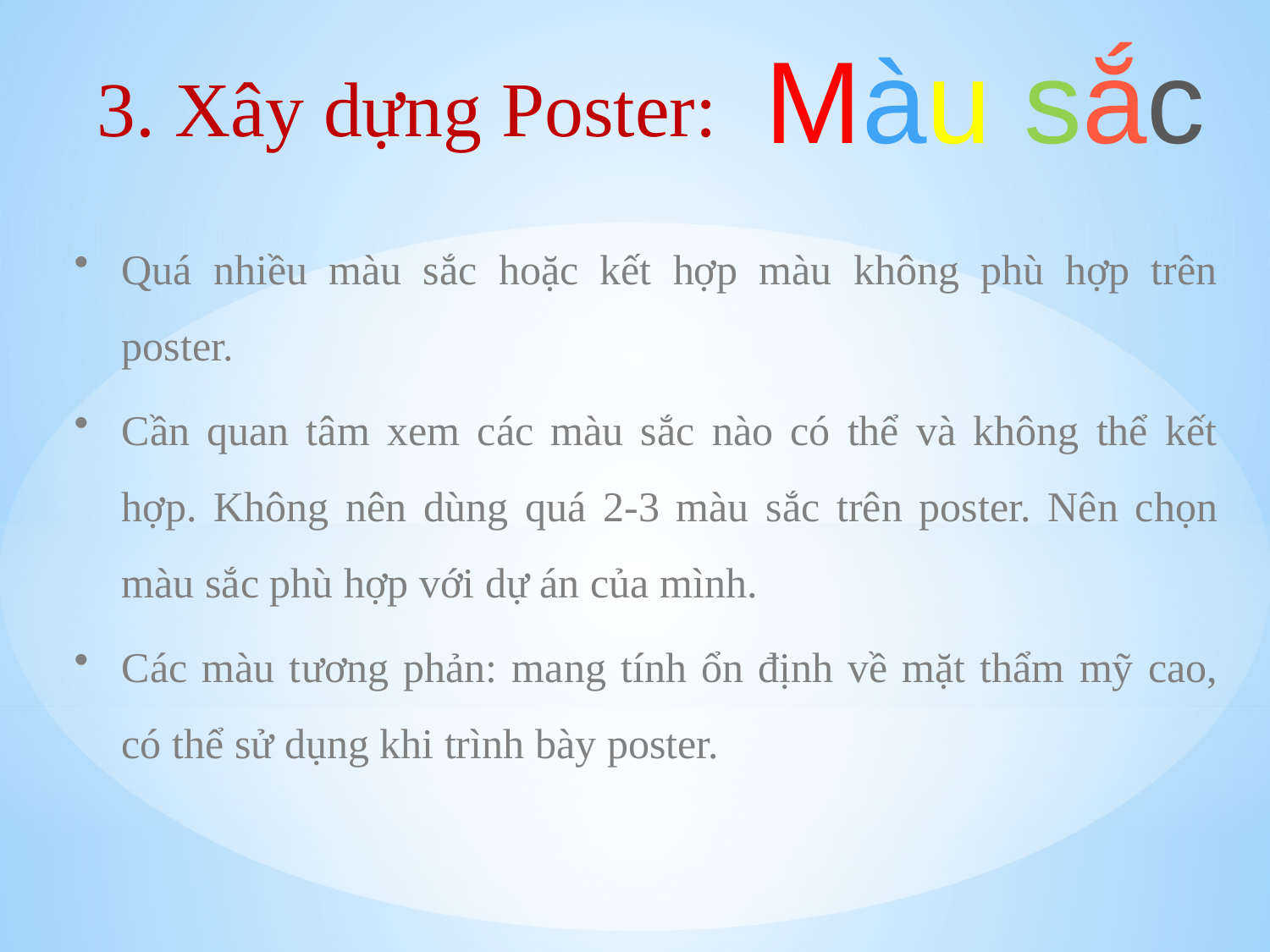

Màu sắc
3. Xây dựng Poster:
Quá nhiều màu sắc hoặc kết hợp màu không phù hợp trên poster.
Cần quan tâm xem các màu sắc nào có thể và không thể kết hợp. Không nên dùng quá 2-3 màu sắc trên poster. Nên chọn màu sắc phù hợp với dự án của mình.
Các màu tương phản: mang tính ổn định về mặt thẩm mỹ cao, có thể sử dụng khi trình bày poster.